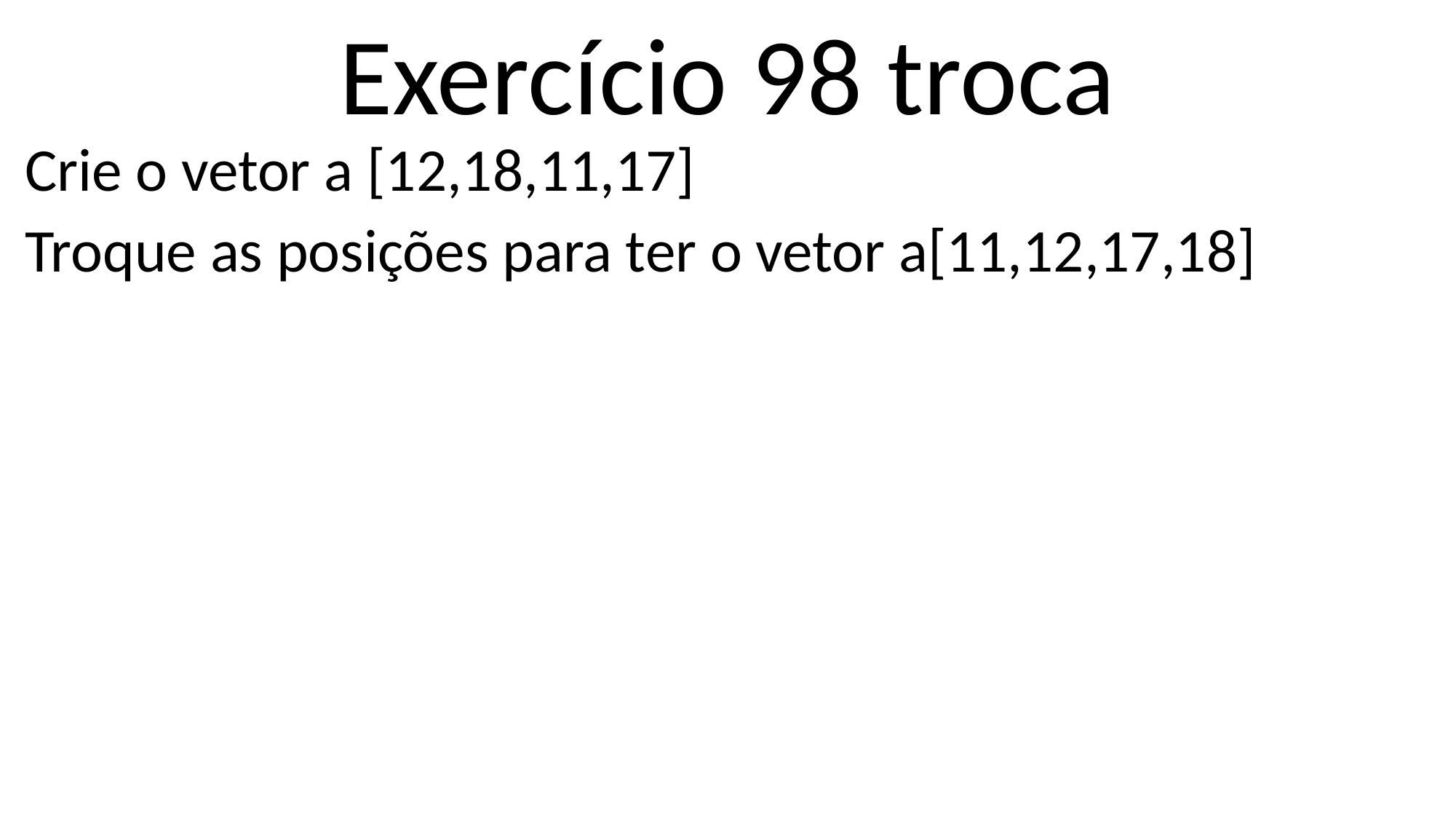

# Exercício 98 troca
Crie o vetor a [12,18,11,17]
Troque as posições para ter o vetor a[11,12,17,18]